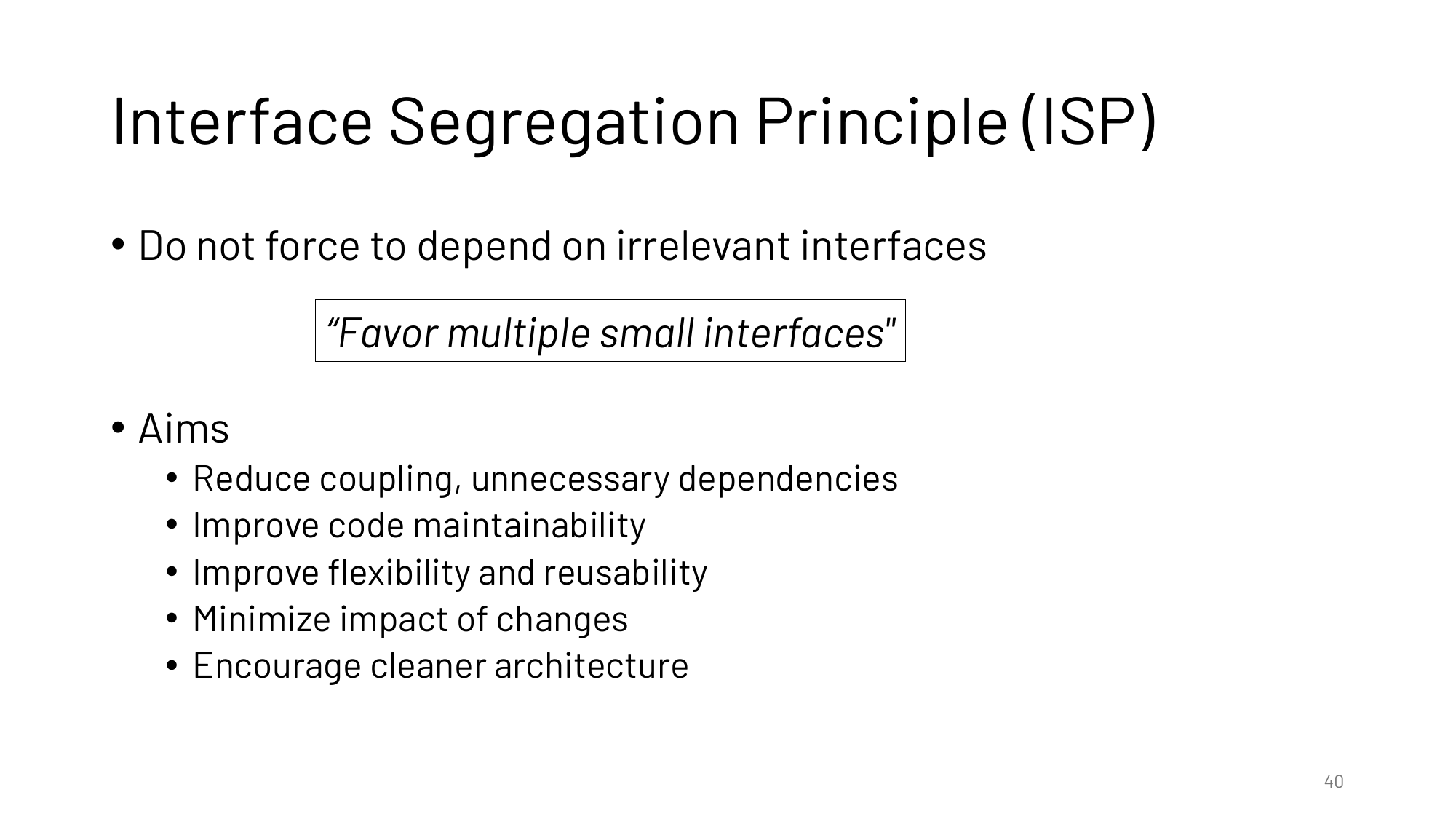

# Interface Segregation Principle (ISP)
Do not force to depend on irrelevant interfaces

Aims
Reduce coupling, unnecessary dependencies
Improve code maintainability
Improve flexibility and reusability
Minimize impact of changes
Encourage cleaner architecture
“Favor multiple small interfaces"
40